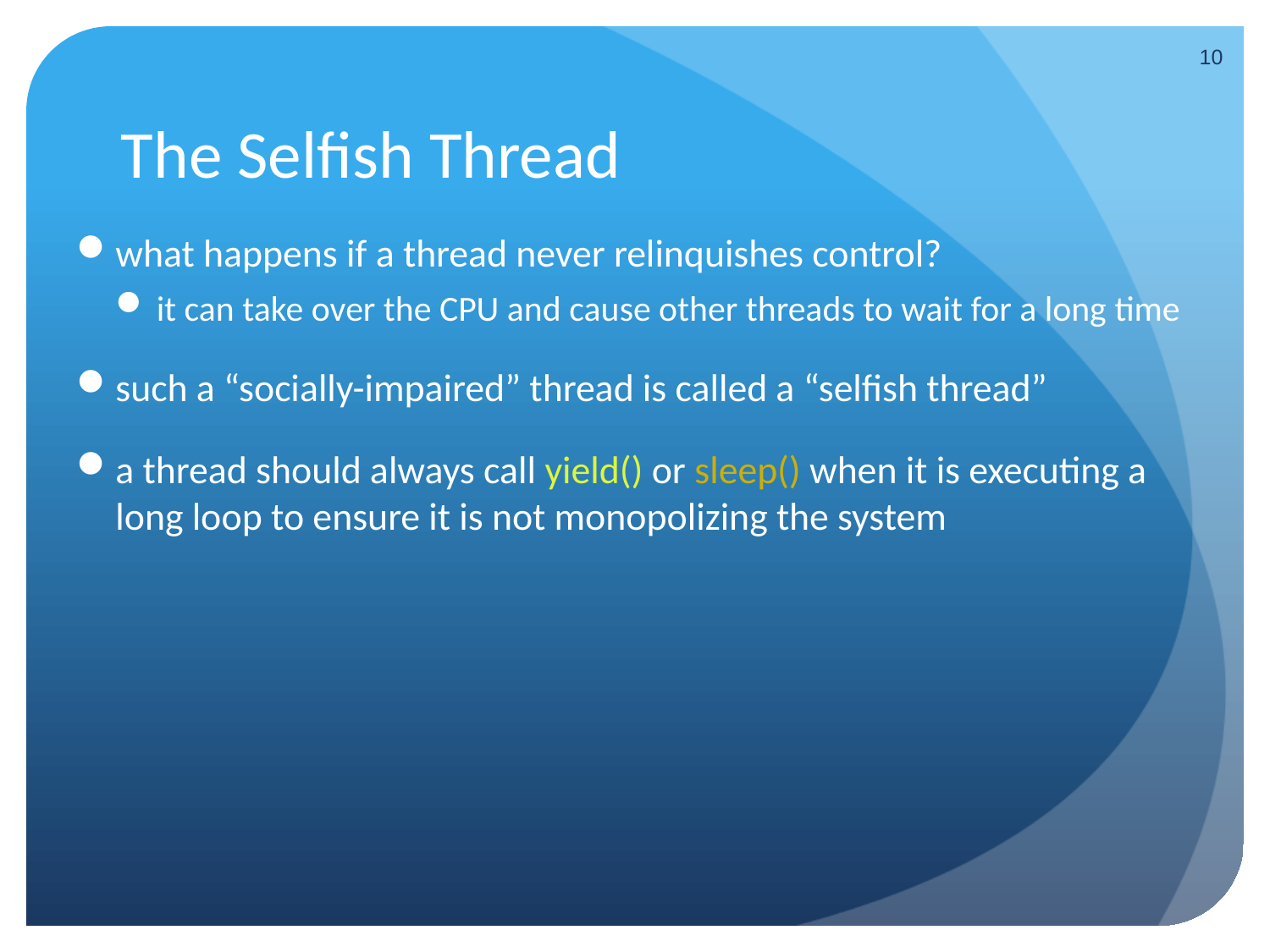

10
# The Selfish Thread
what happens if a thread never relinquishes control?
it can take over the CPU and cause other threads to wait for a long time
such a “socially-impaired” thread is called a “selfish thread”
a thread should always call yield() or sleep() when it is executing a long loop to ensure it is not monopolizing the system